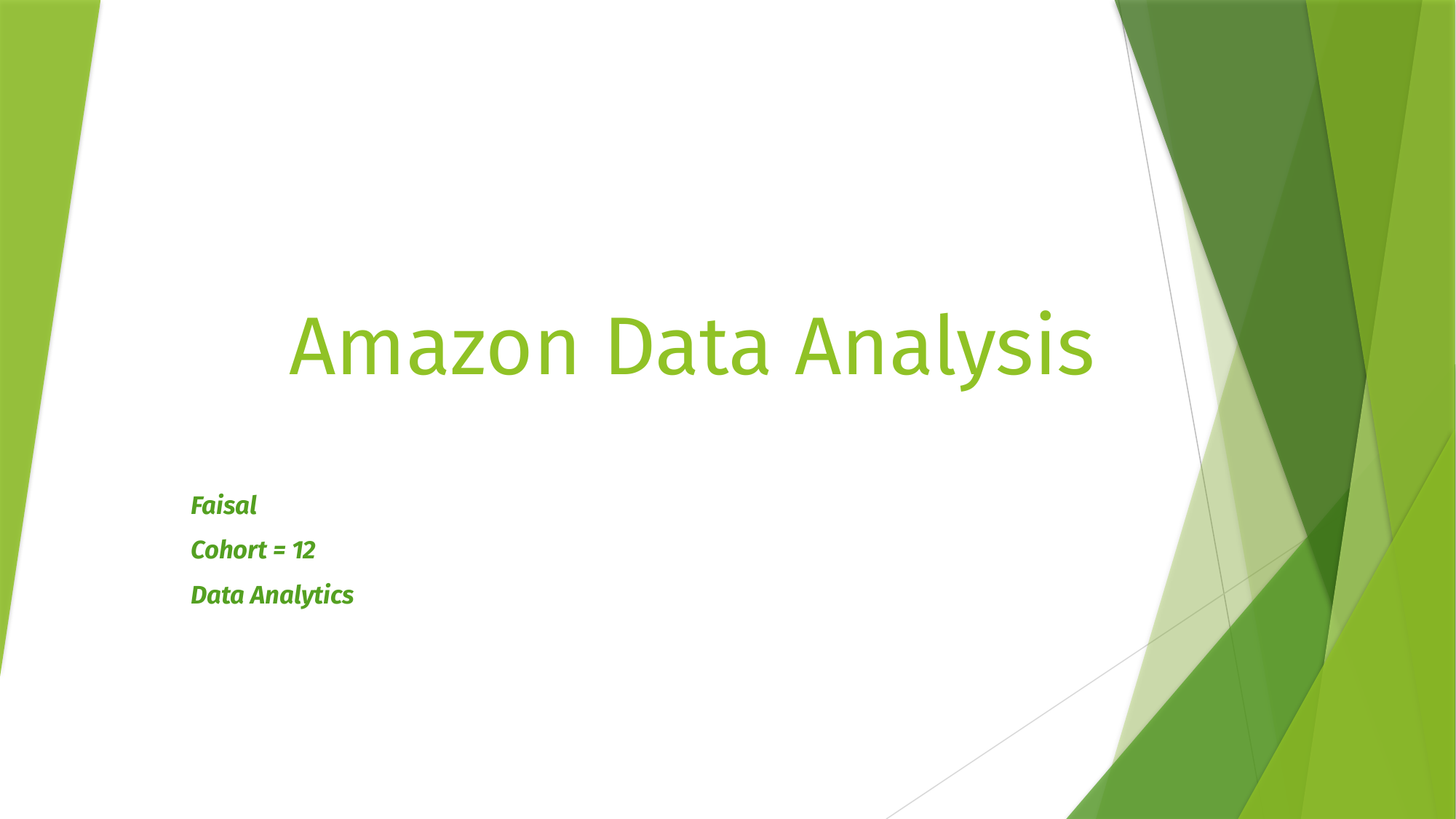

# Amazon Data Analysis
Faisal
Cohort = 12
Data Analytics